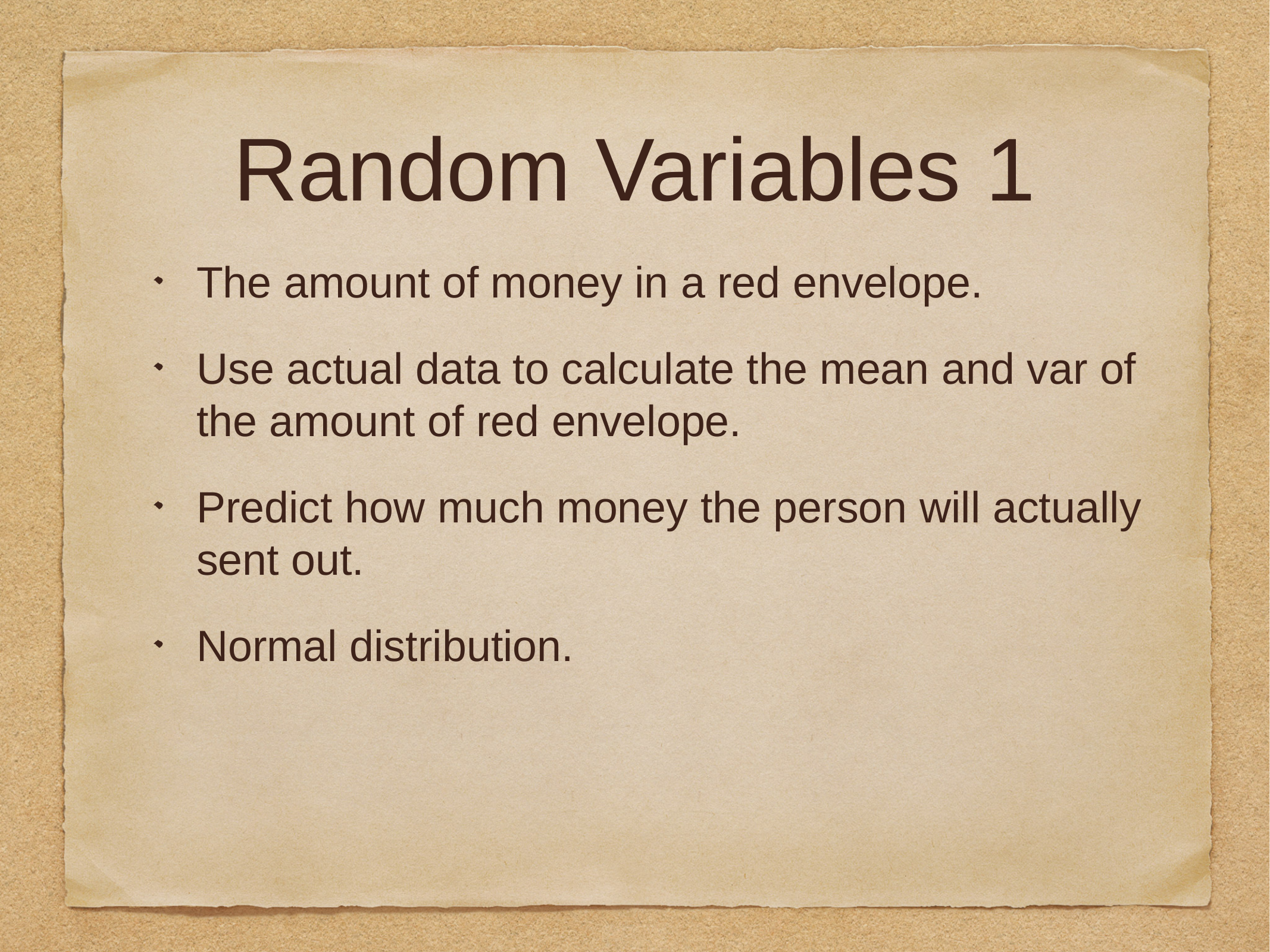

# Random Variables 1
The amount of money in a red envelope.
Use actual data to calculate the mean and var of the amount of red envelope.
Predict how much money the person will actually sent out.
Normal distribution.